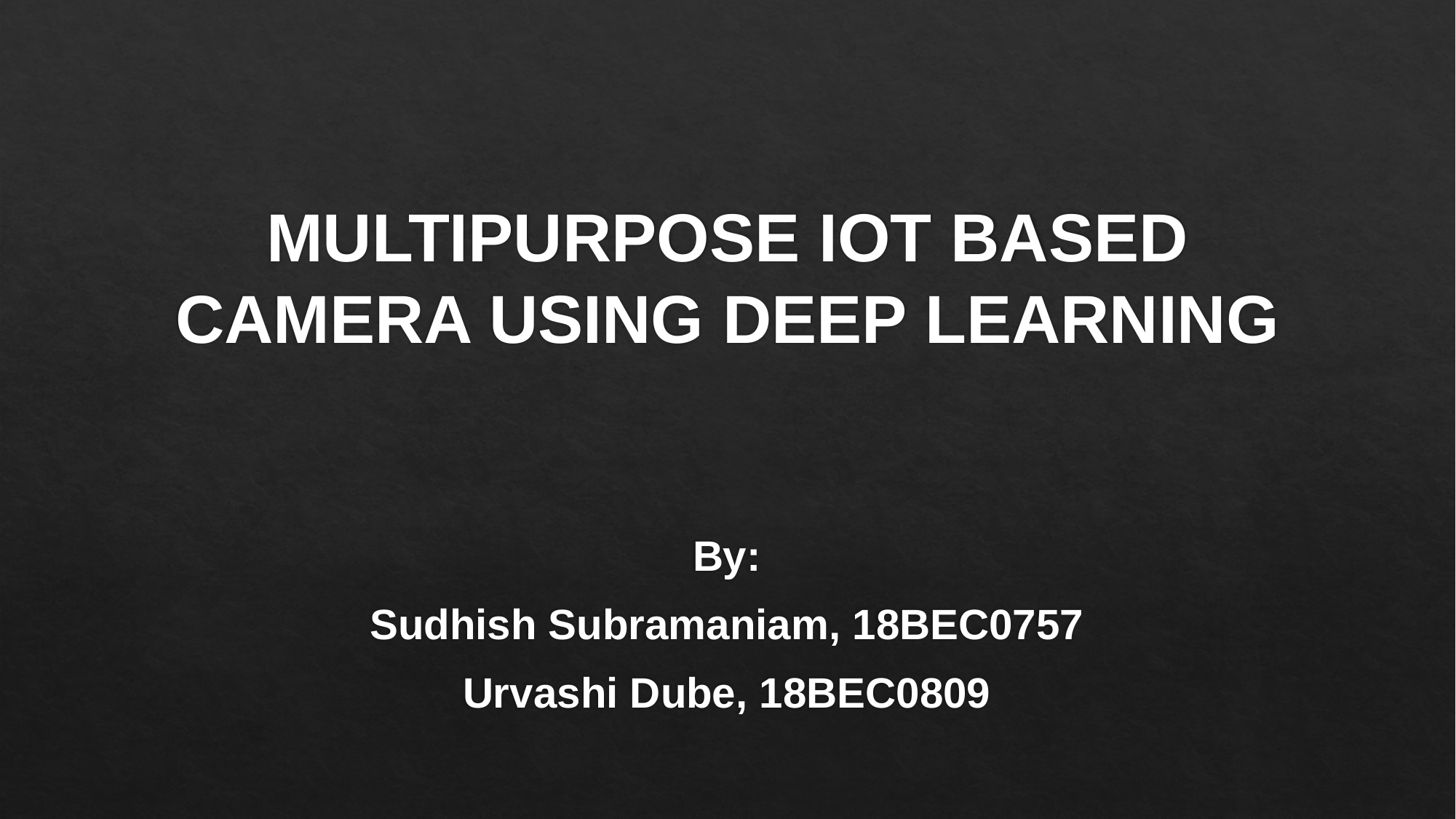

# MULTIPURPOSE IOT BASED CAMERA USING DEEP LEARNING
By:
Sudhish Subramaniam, 18BEC0757
Urvashi Dube, 18BEC0809